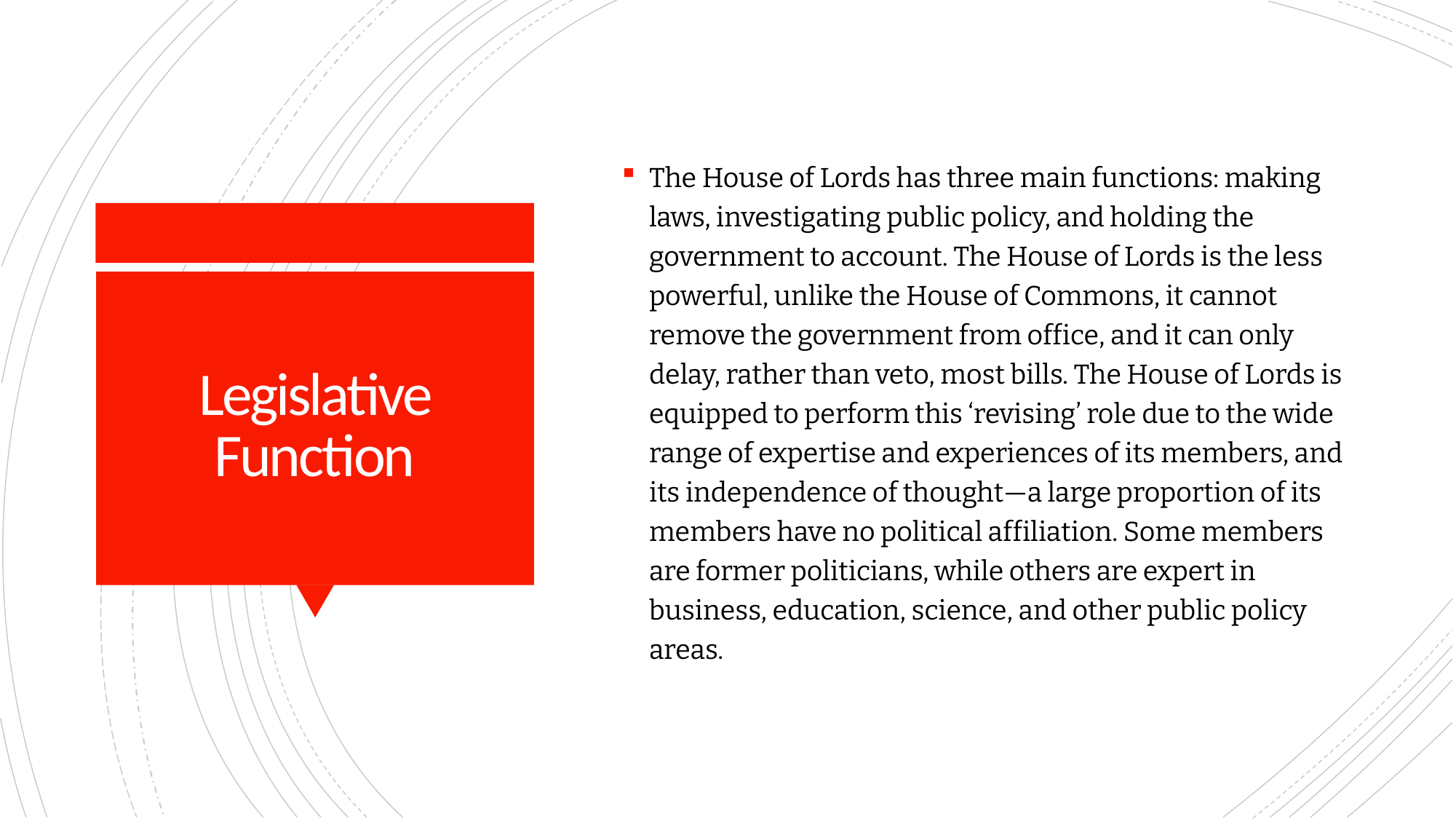

The House of Lords has three main functions: making laws, investigating public policy, and holding the government to account. The House of Lords is the less powerful, unlike the House of Commons, it cannot remove the government from office, and it can only delay, rather than veto, most bills. The House of Lords is equipped to perform this ‘revising’ role due to the wide range of expertise and experiences of its members, and its independence of thought—a large proportion of its members have no political affiliation. Some members are former politicians, while others are expert in business, education, science, and other public policy areas.
# Legislative Function